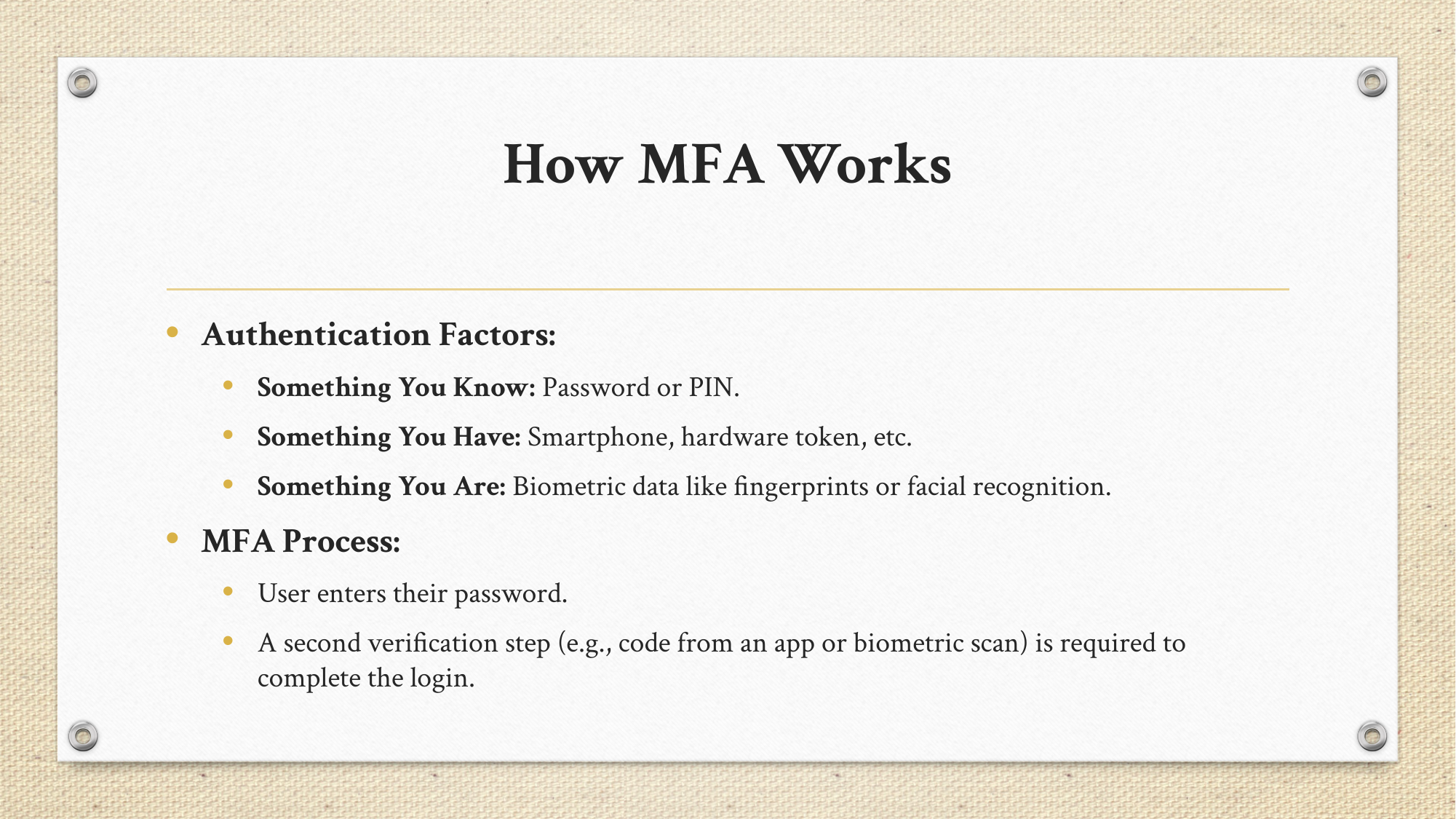

# How MFA Works
Authentication Factors:
Something You Know: Password or PIN.
Something You Have: Smartphone, hardware token, etc.
Something You Are: Biometric data like fingerprints or facial recognition.
MFA Process:
User enters their password.
A second verification step (e.g., code from an app or biometric scan) is required to complete the login.